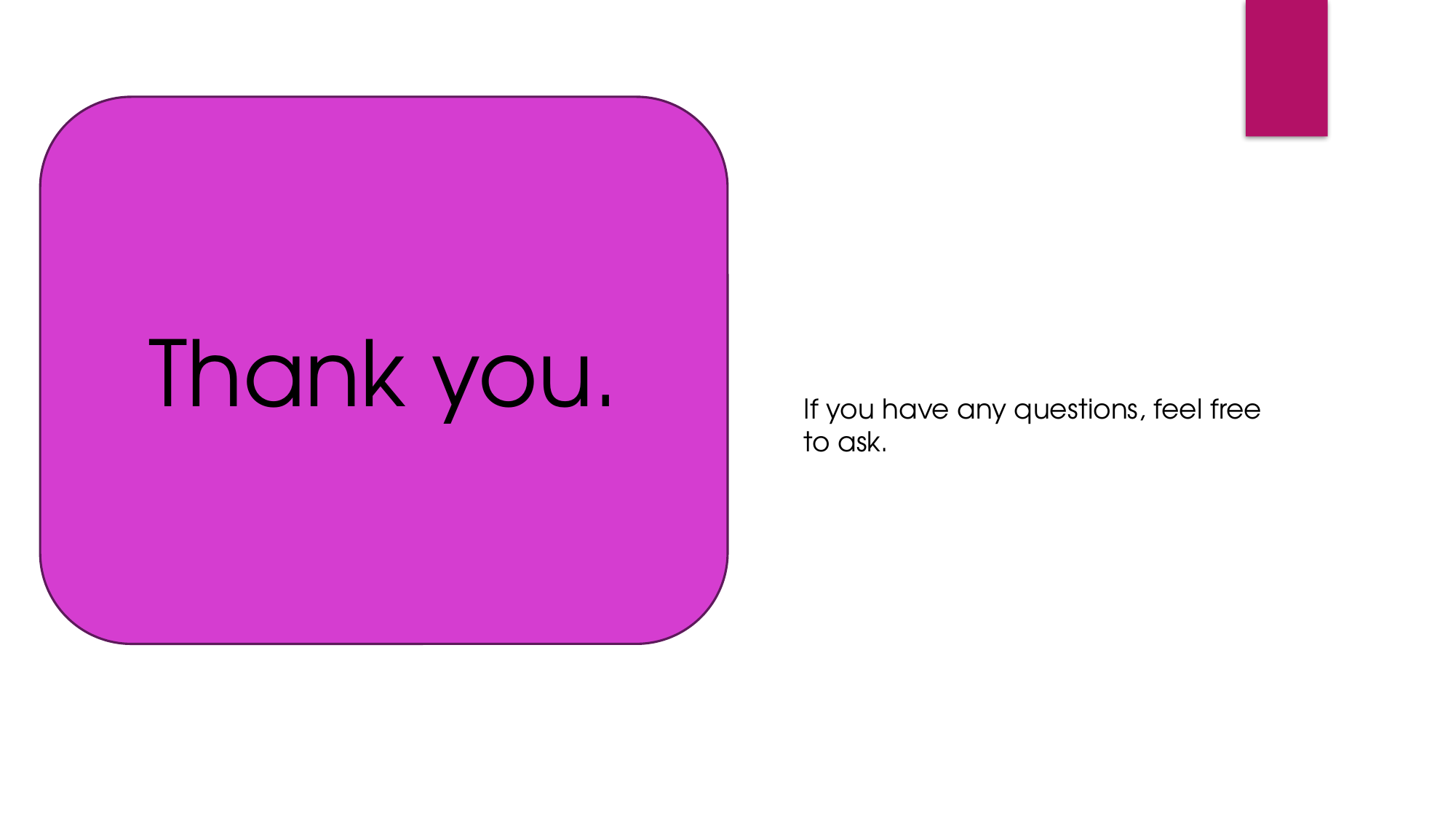

Thank you.
If you have any questions, feel free to ask.